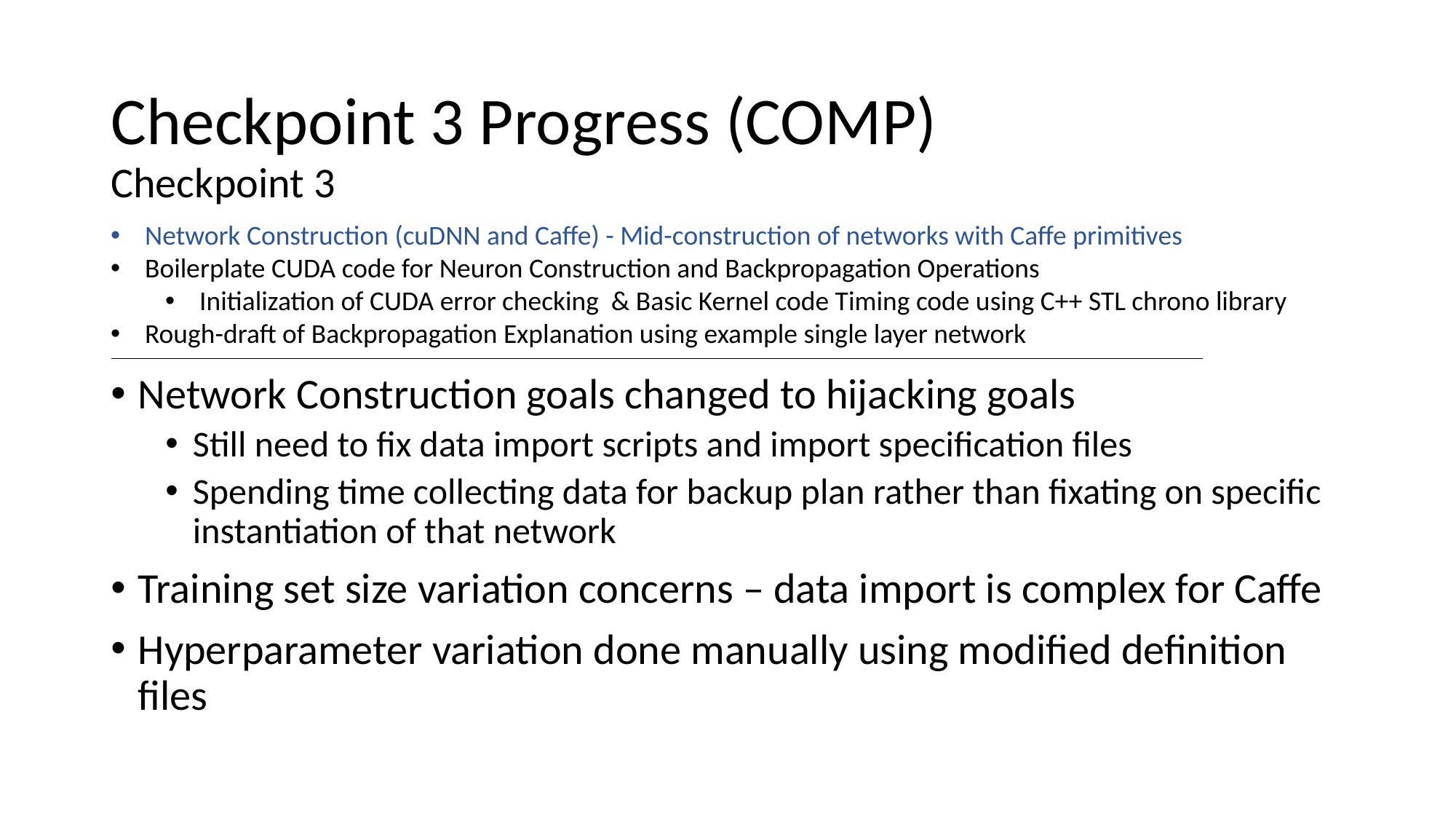

# Checkpoint 3 Progress (COMP)
Checkpoint 3
Network Construction (cuDNN and Caffe) - Mid-construction of networks with Caffe primitives
Boilerplate CUDA code for Neuron Construction and Backpropagation Operations
Initialization of CUDA error checking  & Basic Kernel code Timing code using C++ STL chrono library
Rough-draft of Backpropagation Explanation using example single layer network
Network Construction goals changed to hijacking goals
Still need to fix data import scripts and import specification files
Spending time collecting data for backup plan rather than fixating on specific instantiation of that network
Training set size variation concerns – data import is complex for Caffe
Hyperparameter variation done manually using modified definition files